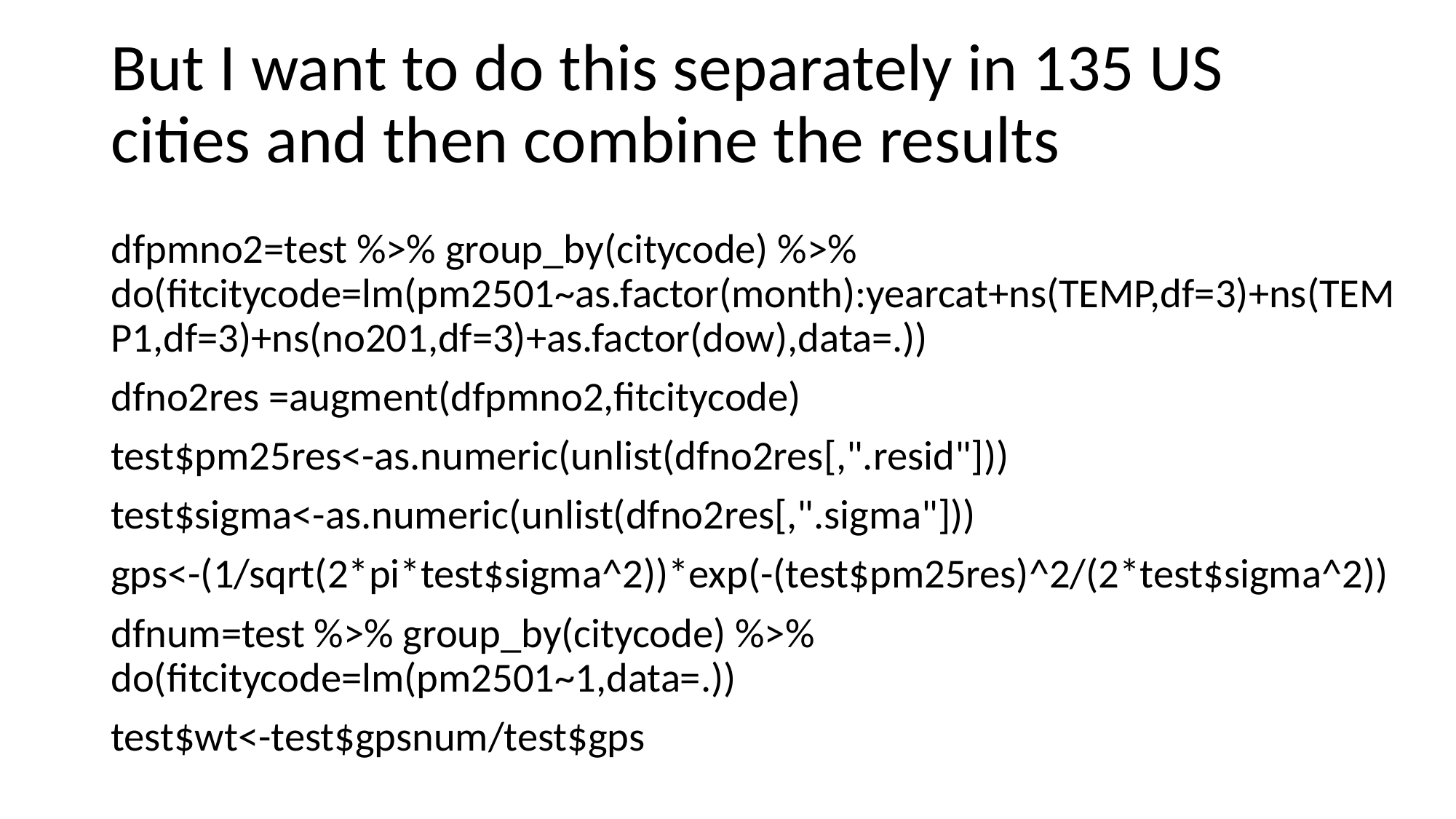

# But I want to do this separately in 135 US cities and then combine the results
dfpmno2=test %>% group_by(citycode) %>% do(fitcitycode=lm(pm2501~as.factor(month):yearcat+ns(TEMP,df=3)+ns(TEMP1,df=3)+ns(no201,df=3)+as.factor(dow),data=.))
dfno2res =augment(dfpmno2,fitcitycode)
test$pm25res<-as.numeric(unlist(dfno2res[,".resid"]))
test$sigma<-as.numeric(unlist(dfno2res[,".sigma"]))
gps<-(1/sqrt(2*pi*test$sigma^2))*exp(-(test$pm25res)^2/(2*test$sigma^2))
dfnum=test %>% group_by(citycode) %>% do(fitcitycode=lm(pm2501~1,data=.))
test$wt<-test$gpsnum/test$gps